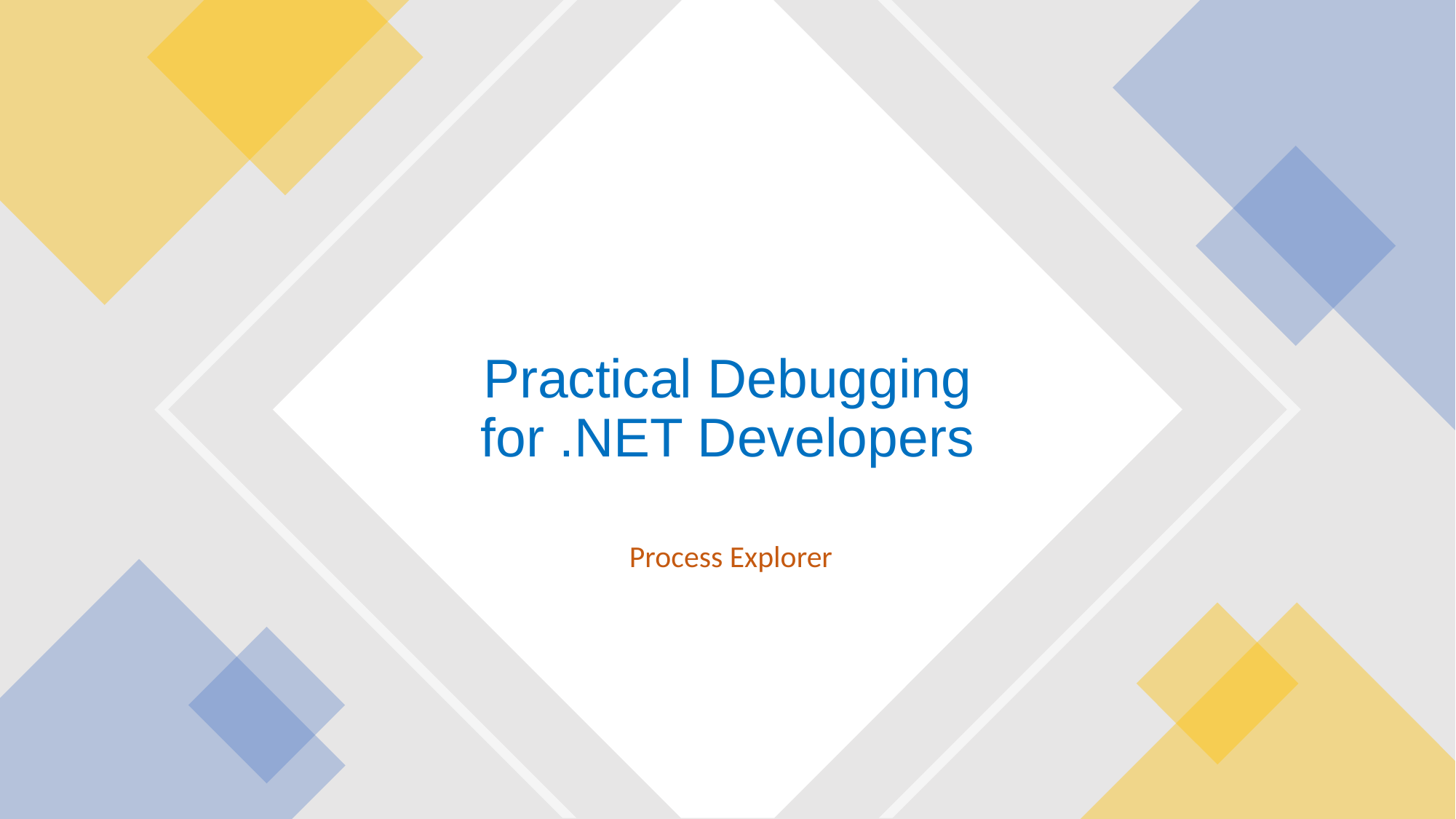

# Practical Debugging for .NET Developers
Process Explorer